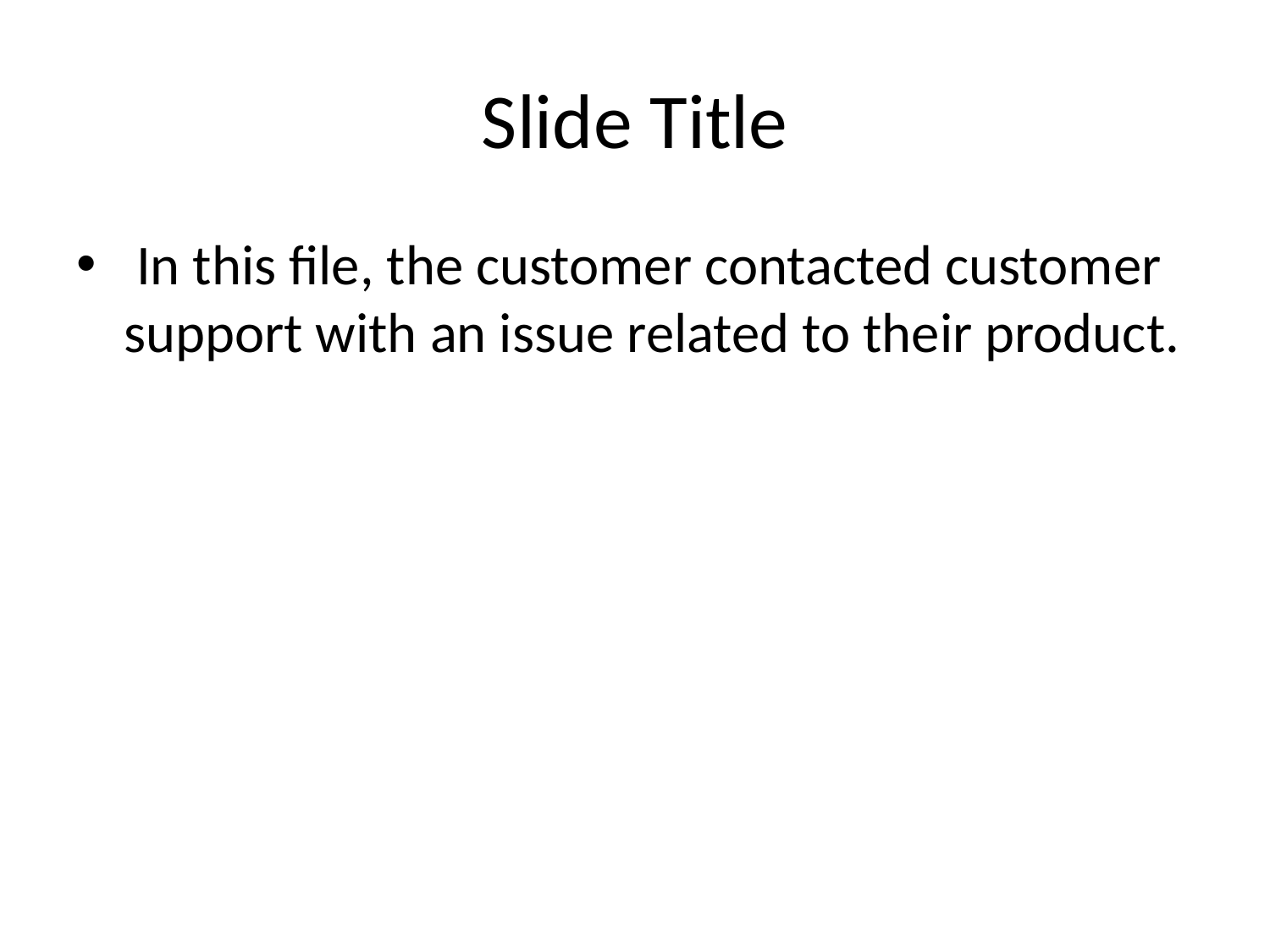

# Slide Title
 In this file, the customer contacted customer support with an issue related to their product.